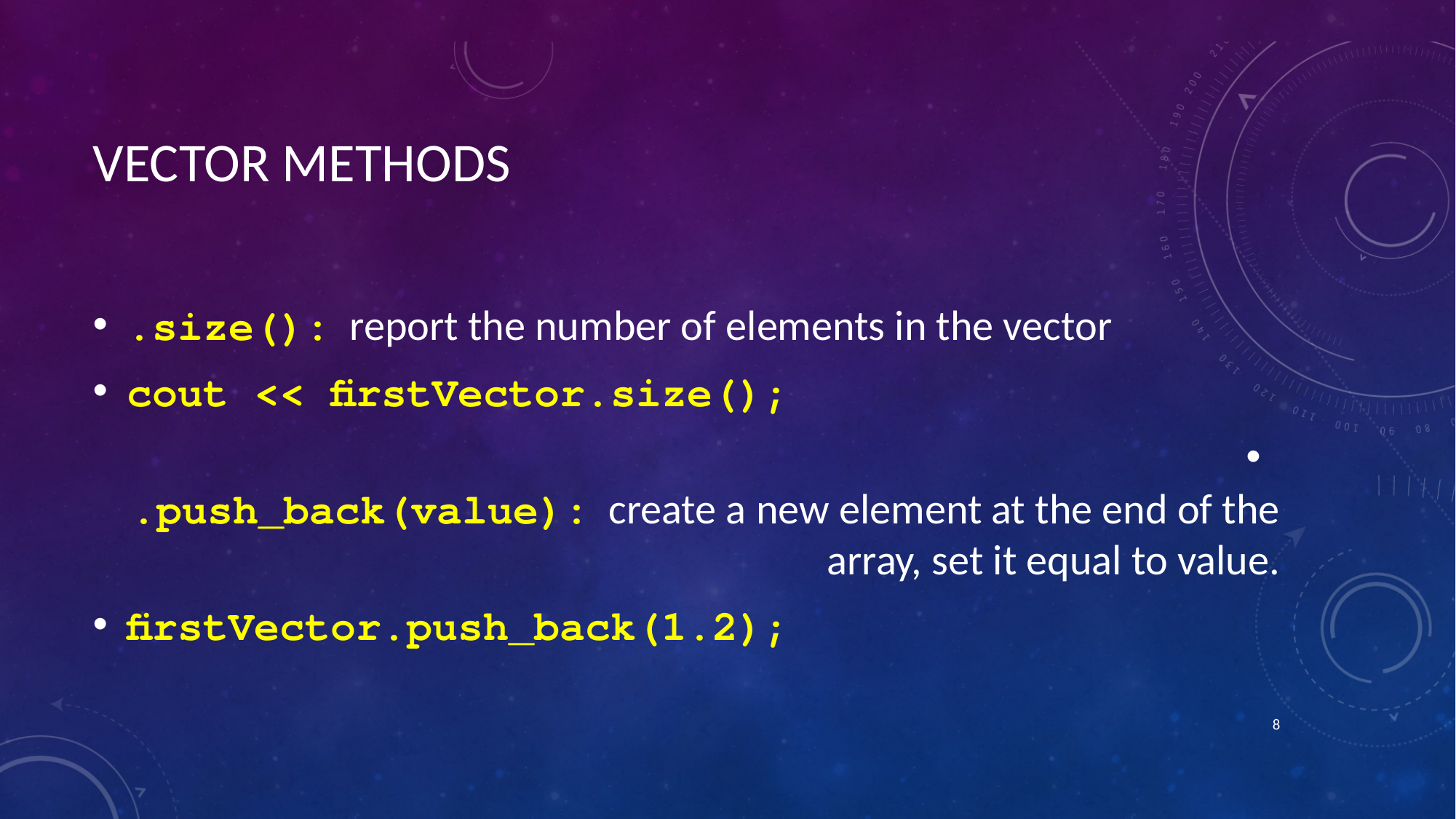

# Vector Methods
.size():  report the number of elements in the vector
cout << firstVector.size();
.push_back(value):  create a new element at the end of the array, set it equal to value.
firstVector.push_back(1.2);
8